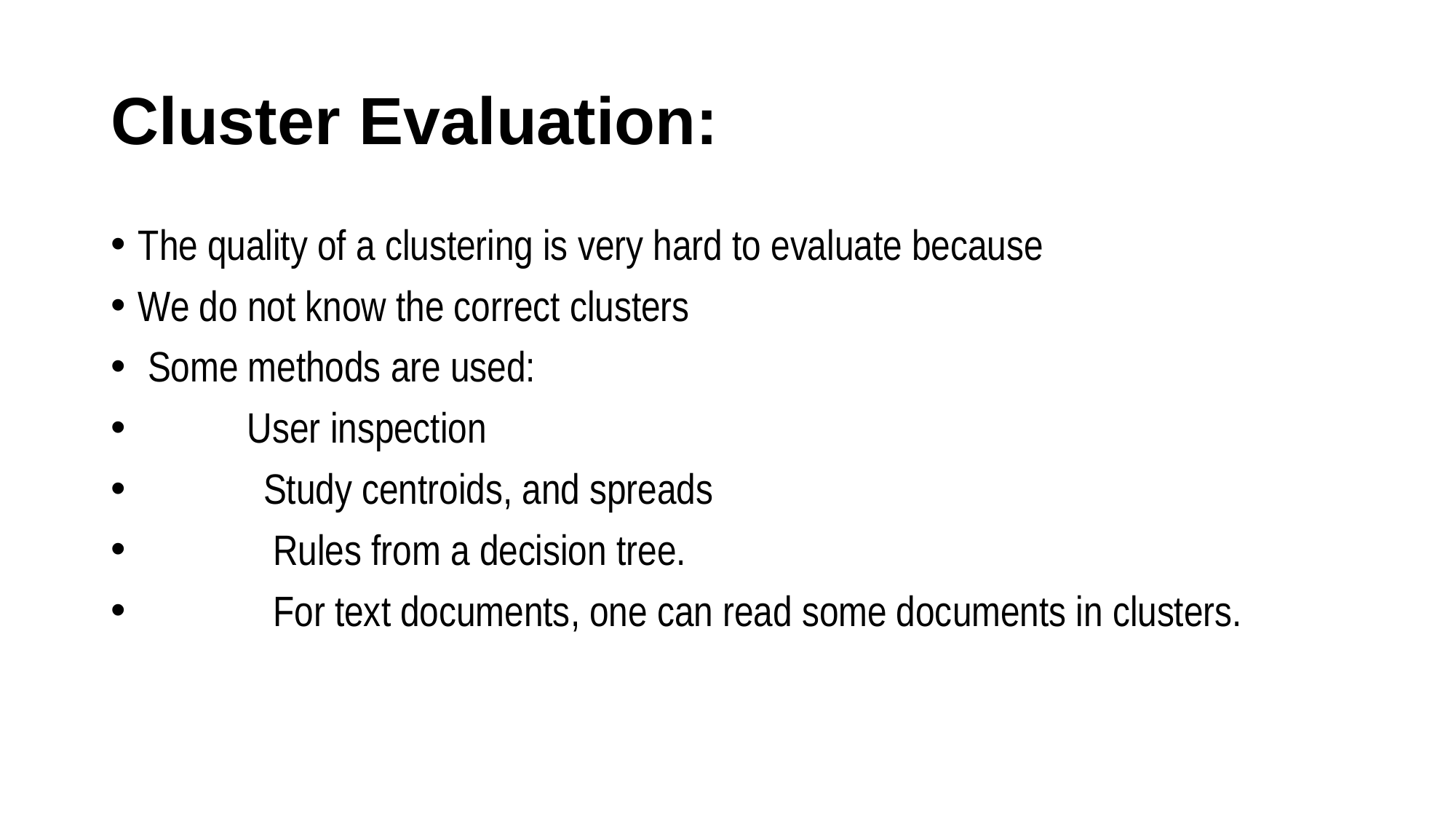

# Cluster Evaluation:
The quality of a clustering is very hard to evaluate because
We do not know the correct clusters
 Some methods are used:
       	User inspection
             Study centroids, and spreads
              Rules from a decision tree.
              For text documents, one can read some documents in clusters.